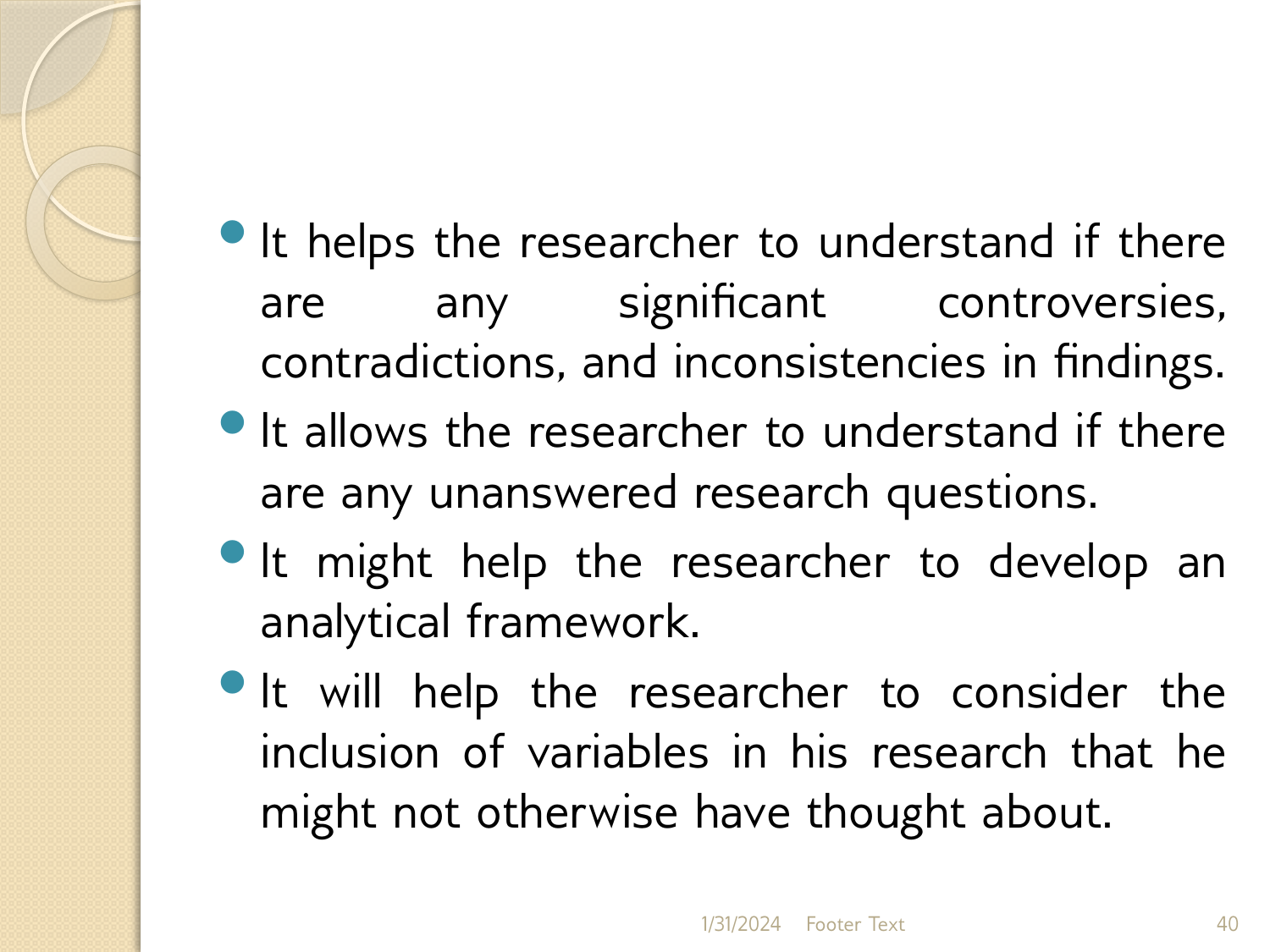

#
It helps the researcher to understand if there are any significant controversies, contradictions, and inconsistencies in findings.
It allows the researcher to understand if there are any unanswered research questions.
It might help the researcher to develop an analytical framework.
It will help the researcher to consider the inclusion of variables in his research that he might not otherwise have thought about.
1/31/2024
Footer Text
40